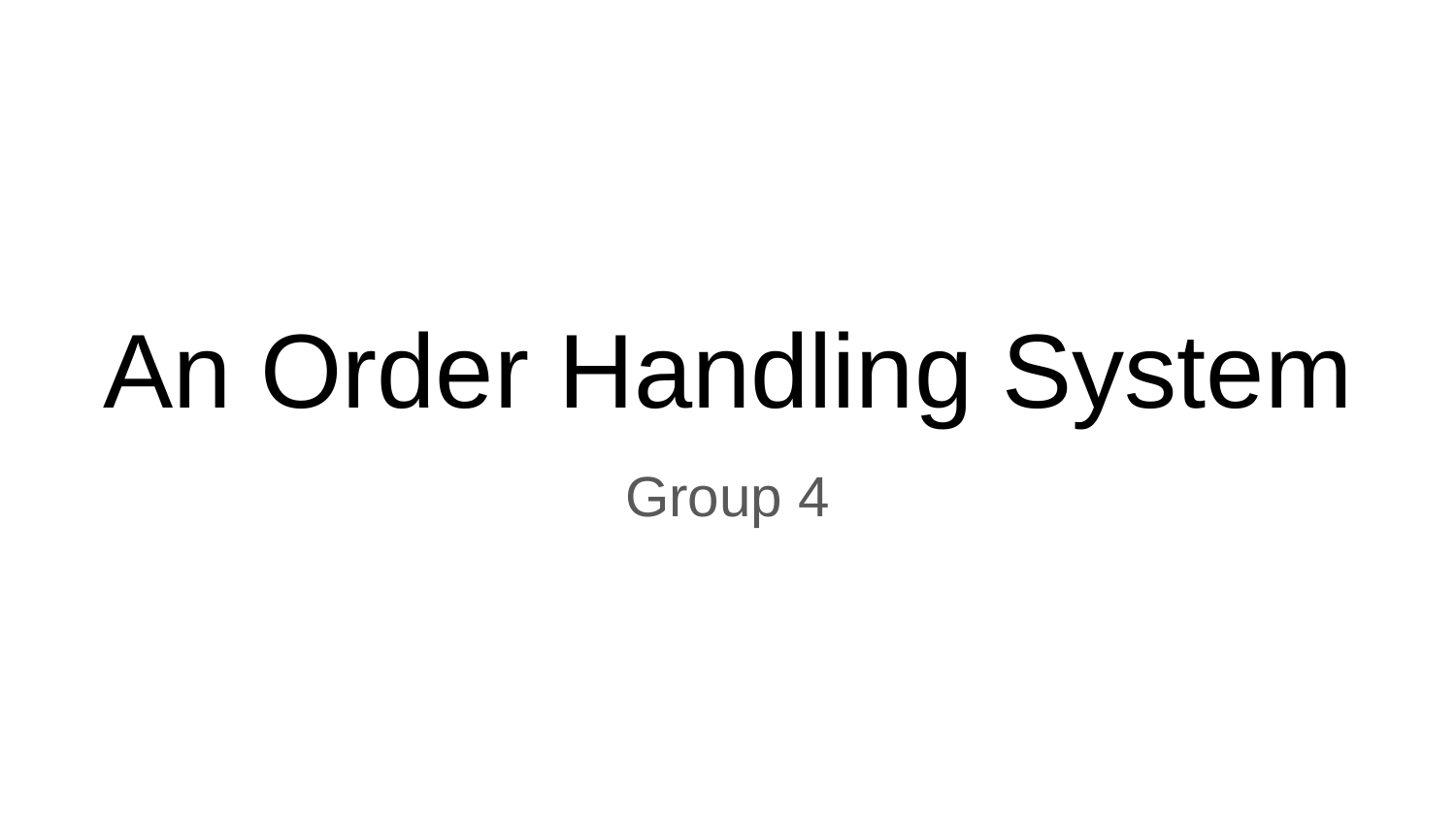

# An Order Handling System
Group 4